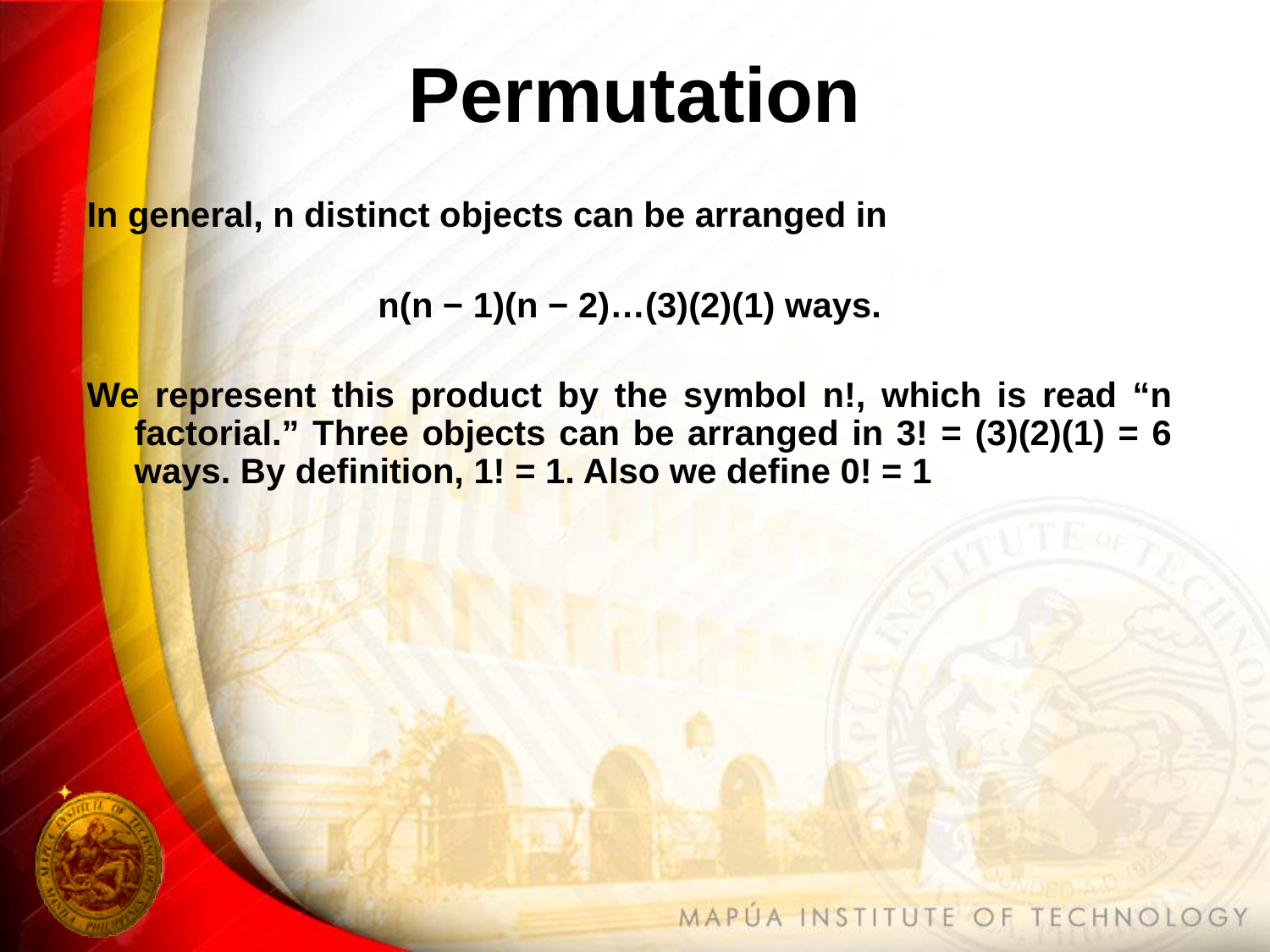

# Permutation
In general, n distinct objects can be arranged in

n(n − 1)(n − 2)…(3)(2)(1) ways.

We represent this product by the symbol n!, which is read “n factorial.” Three objects can be arranged in 3! = (3)(2)(1) = 6 ways. By definition, 1! = 1. Also we define 0! = 1